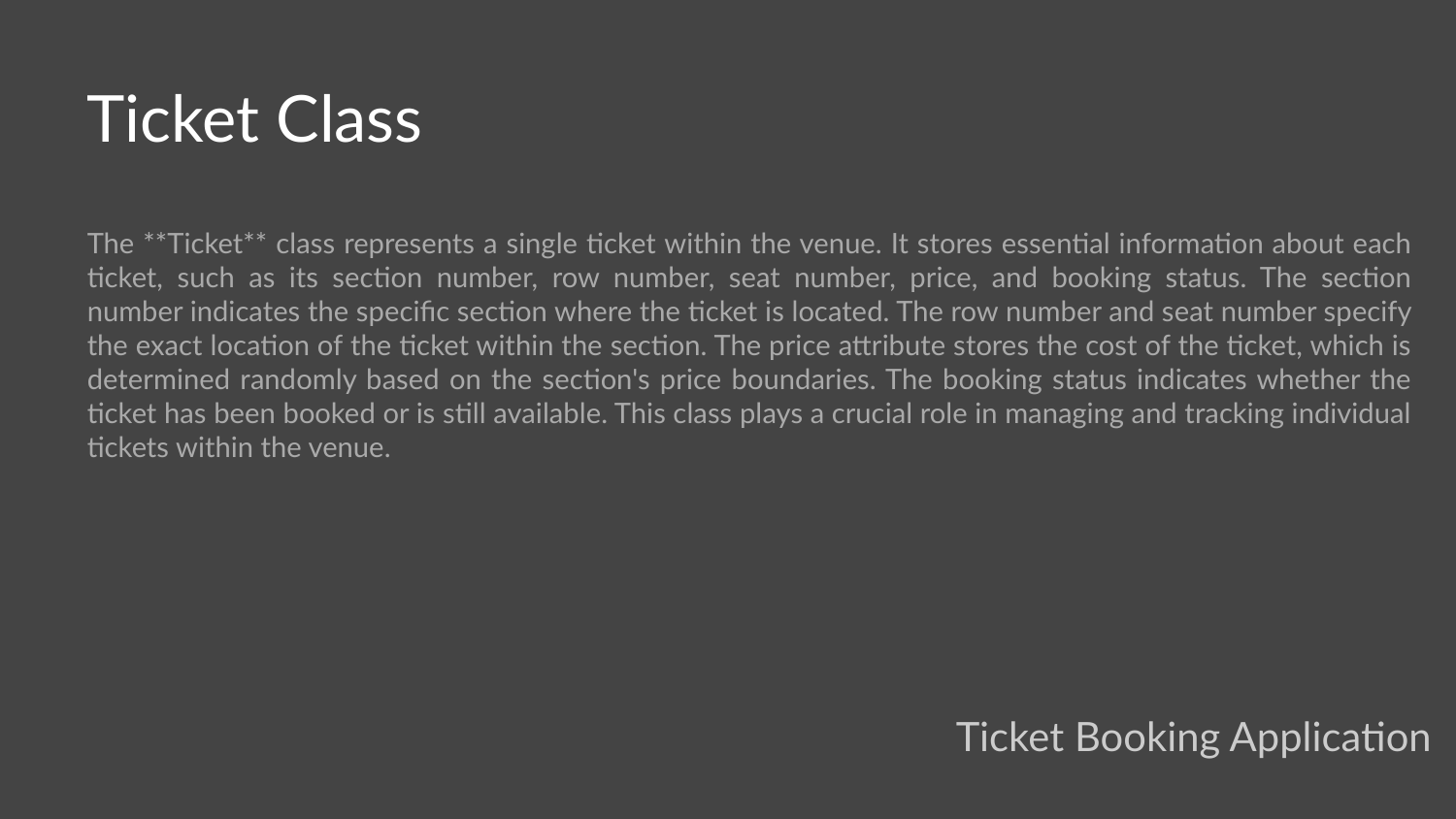

Ticket Class
The **Ticket** class represents a single ticket within the venue. It stores essential information about each ticket, such as its section number, row number, seat number, price, and booking status. The section number indicates the specific section where the ticket is located. The row number and seat number specify the exact location of the ticket within the section. The price attribute stores the cost of the ticket, which is determined randomly based on the section's price boundaries. The booking status indicates whether the ticket has been booked or is still available. This class plays a crucial role in managing and tracking individual tickets within the venue.
Ticket Booking Application